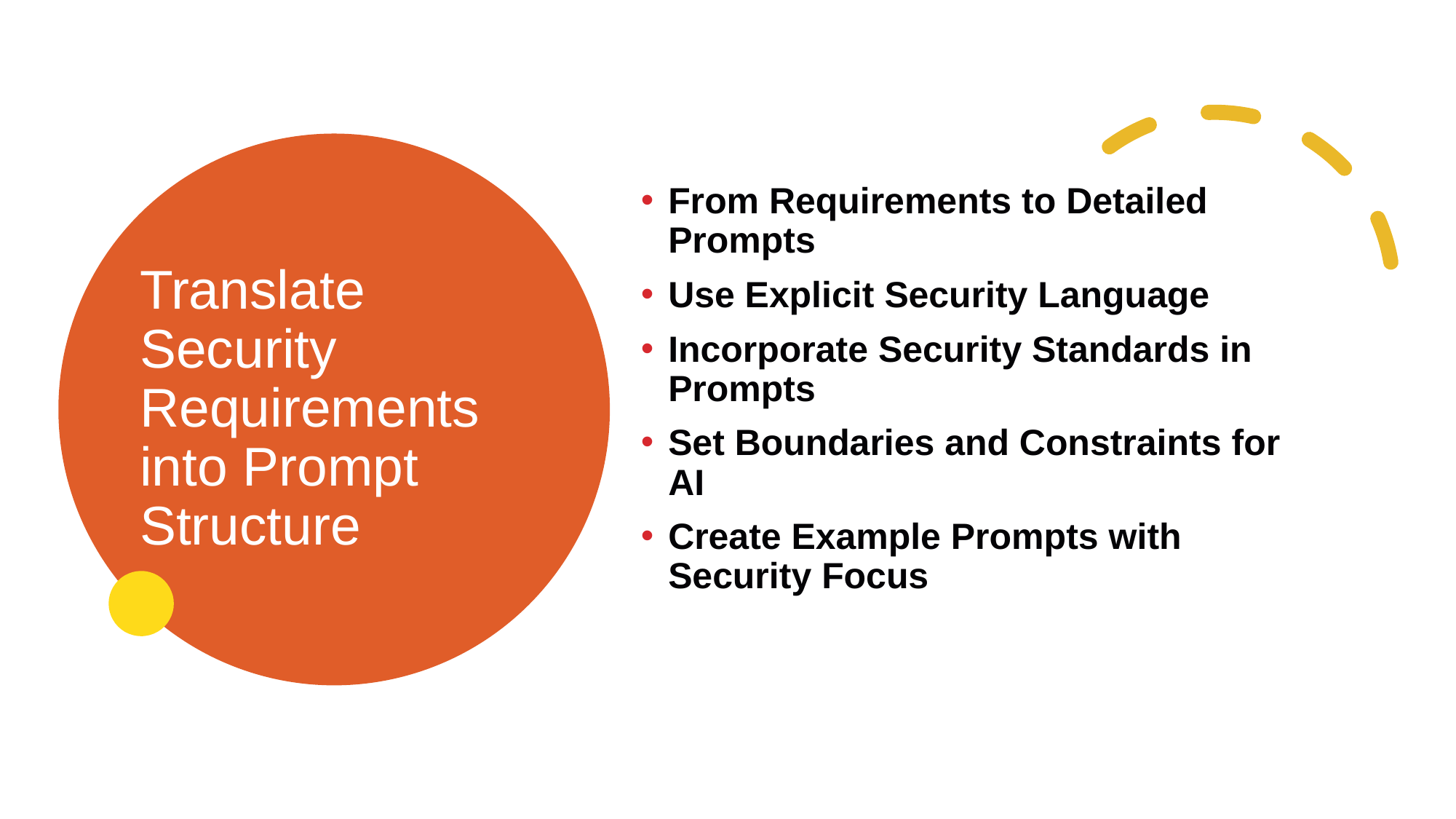

# Translate Security Requirements into Prompt Structure
From Requirements to Detailed Prompts
Use Explicit Security Language
Incorporate Security Standards in Prompts
Set Boundaries and Constraints for AI
Create Example Prompts with Security Focus